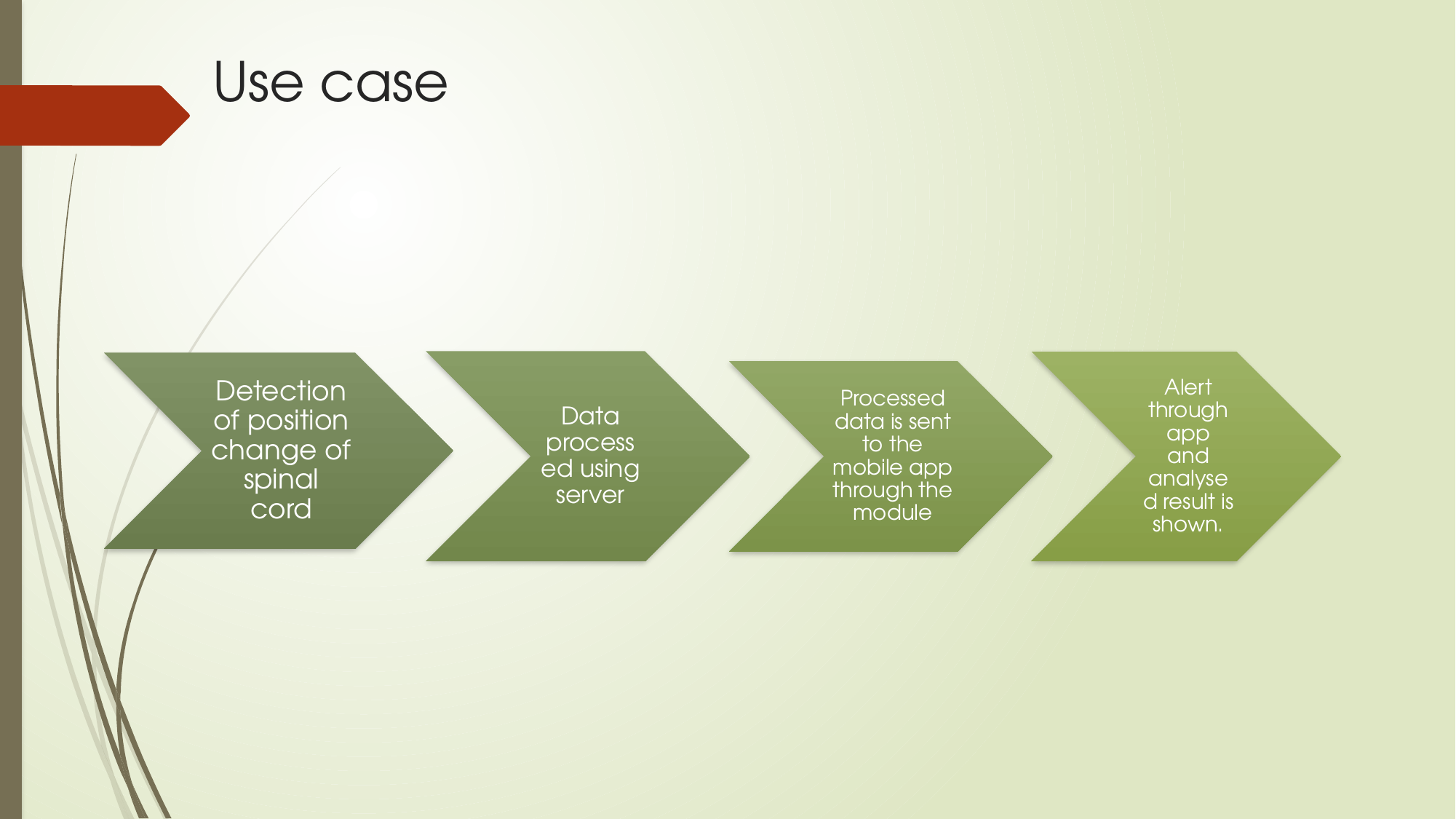

# Use case
Detection of position change of spinal cord
Data processed using server
Processed data is sent to the mobile app through the module
Alert through app and analysed result is shown.